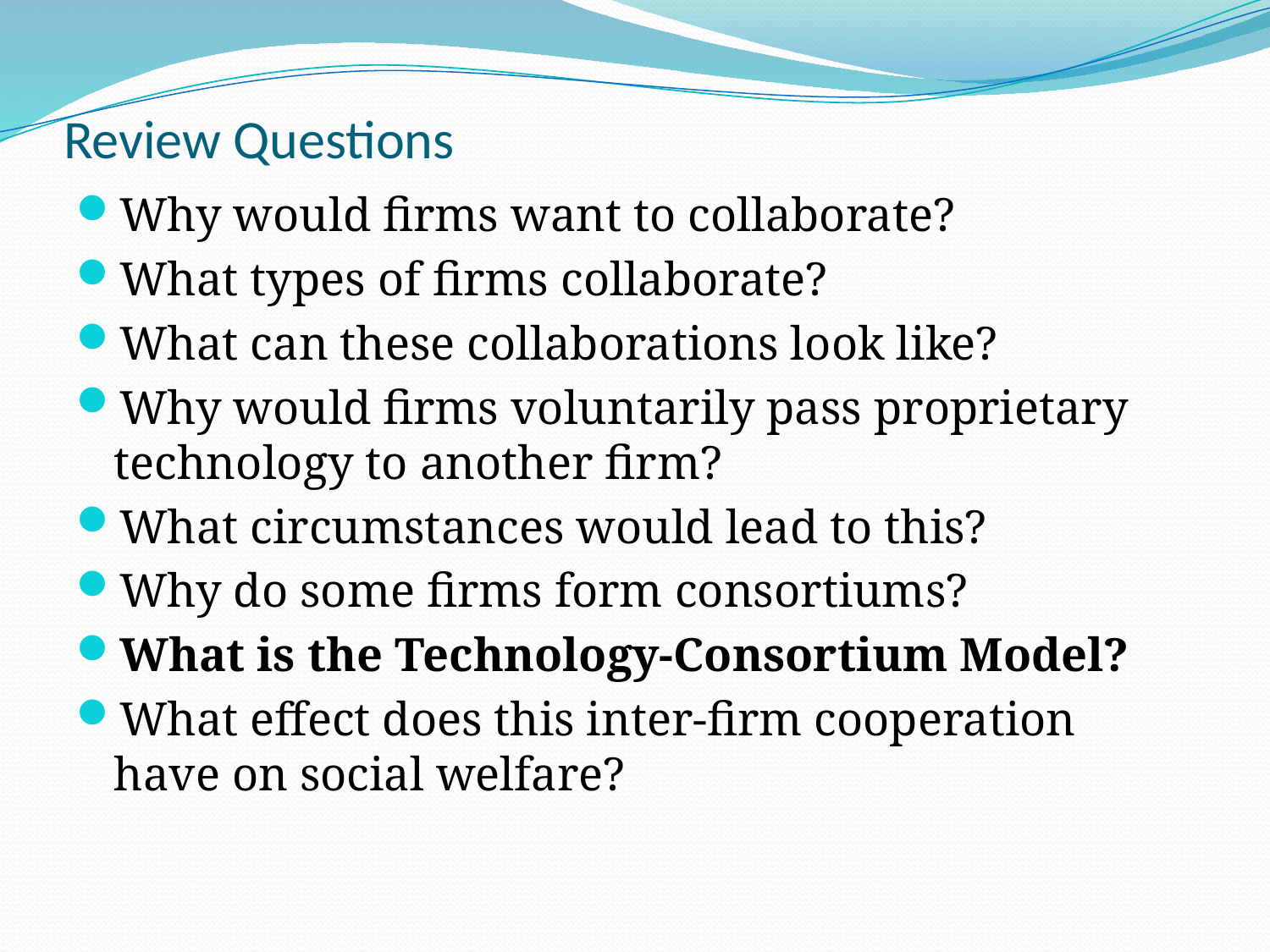

# Review Questions
Why would firms want to collaborate?
What types of firms collaborate?
What can these collaborations look like?
Why would firms voluntarily pass proprietary technology to another firm?
What circumstances would lead to this?
Why do some firms form consortiums?
What is the Technology-Consortium Model?
What effect does this inter-firm cooperation have on social welfare?